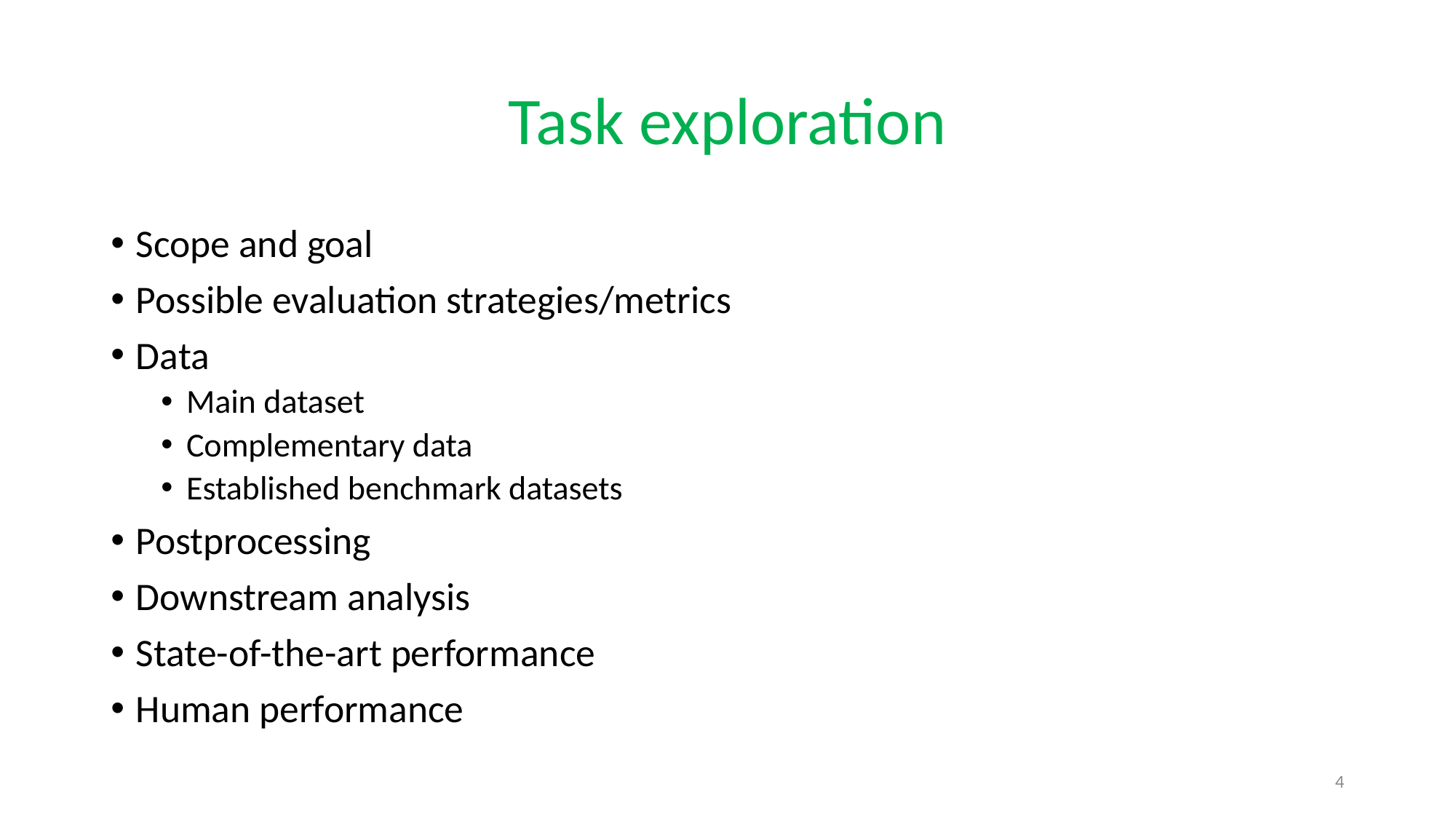

# Task exploration
Scope and goal
Possible evaluation strategies/metrics
Data
Main dataset
Complementary data
Established benchmark datasets
Postprocessing
Downstream analysis
State-of-the-art performance
Human performance

4